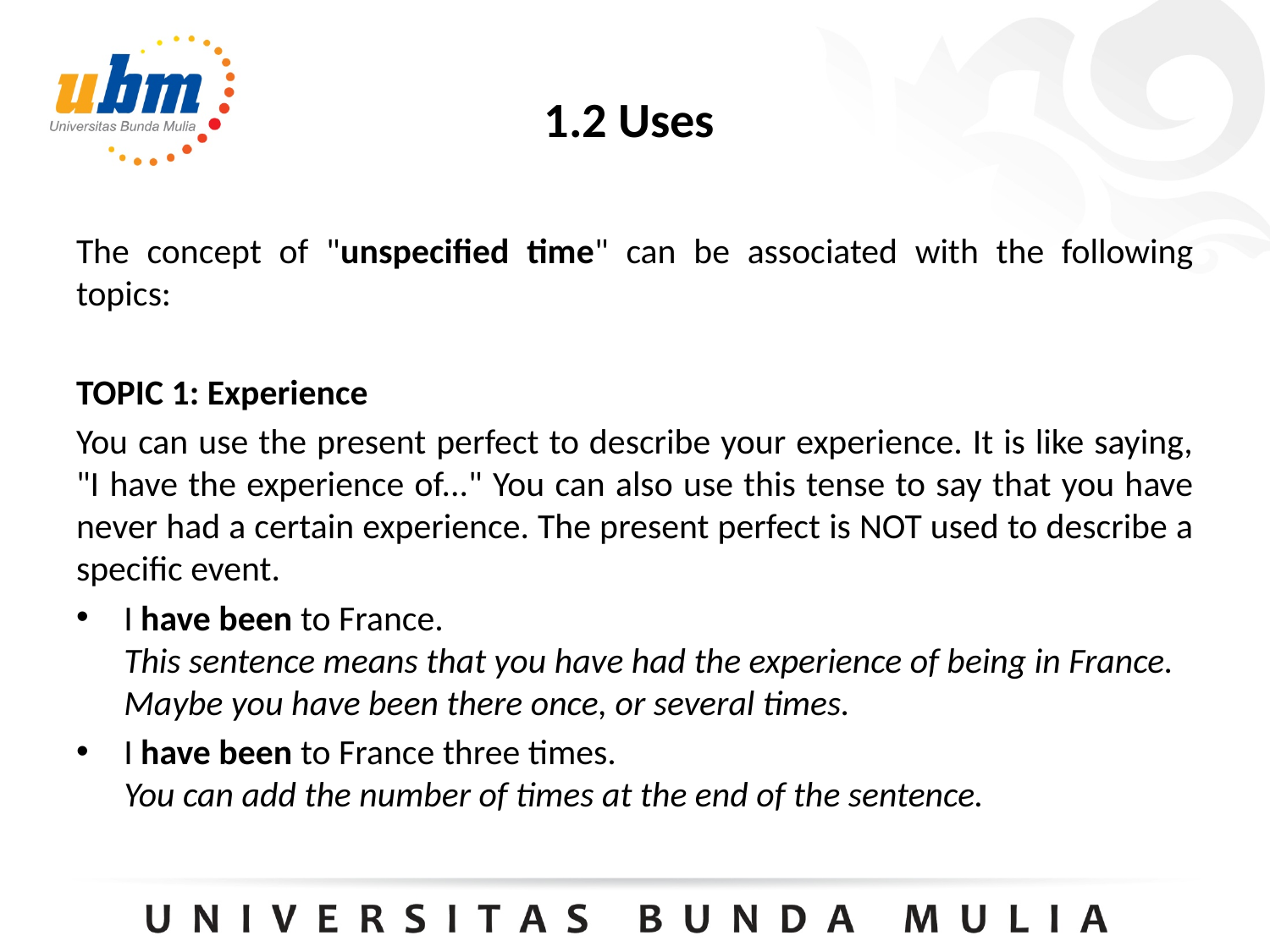

# 1.2 Uses
The concept of "unspecified time" can be associated with the following topics:

TOPIC 1: Experience
You can use the present perfect to describe your experience. It is like saying, "I have the experience of..." You can also use this tense to say that you have never had a certain experience. The present perfect is NOT used to describe a specific event.
I have been to France.
This sentence means that you have had the experience of being in France. Maybe you have been there once, or several times.
I have been to France three times.
You can add the number of times at the end of the sentence.